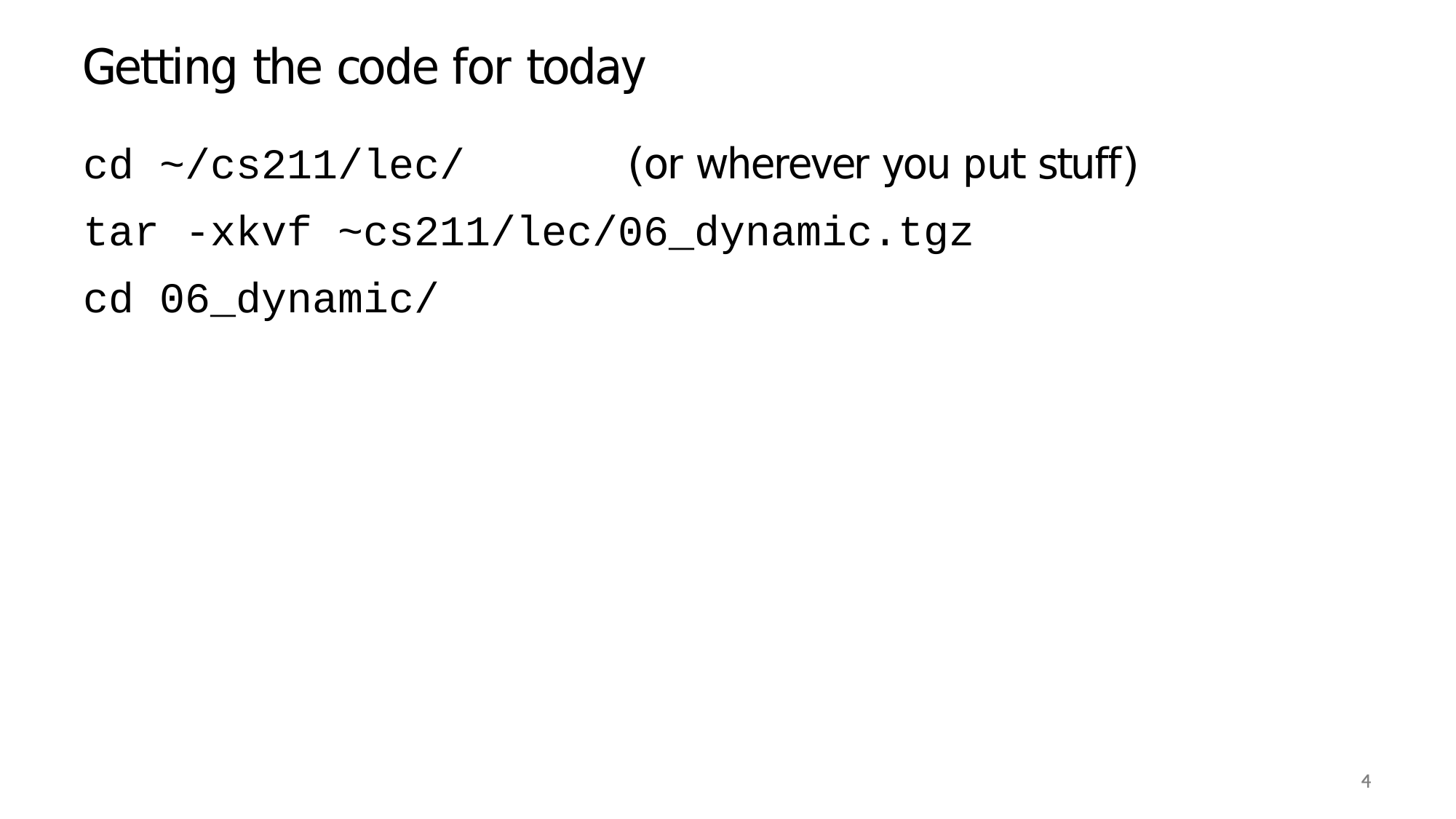

# Getting the code for today
cd ~/cs211/lec/		(or wherever you put stuff)
tar -xkvf ~cs211/lec/06_dynamic.tgz
cd 06_dynamic/

4